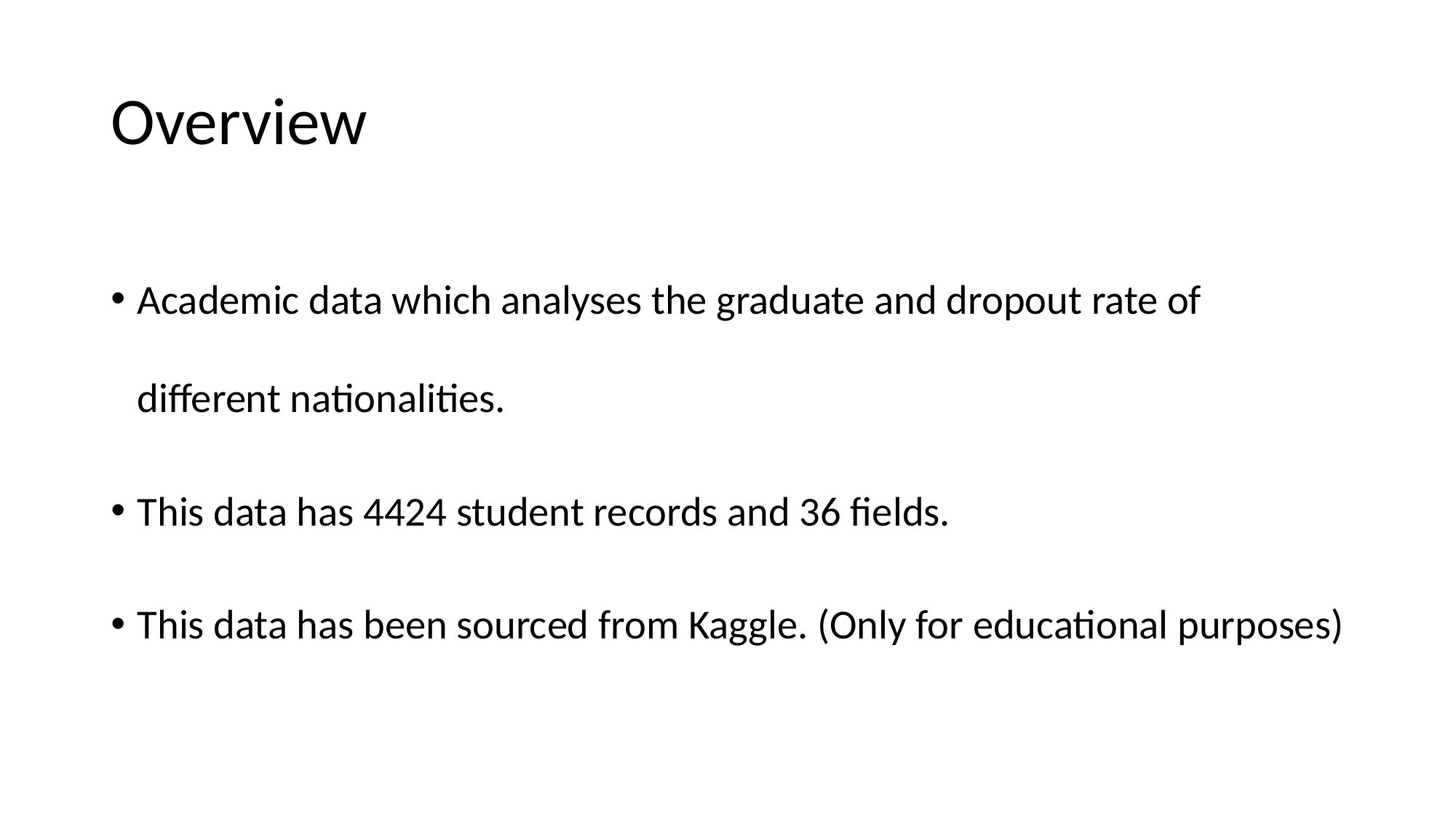

# Overview
Academic data which analyses the graduate and dropout rate of different nationalities.
This data has 4424 student records and 36 fields.
This data has been sourced from Kaggle. (Only for educational purposes)